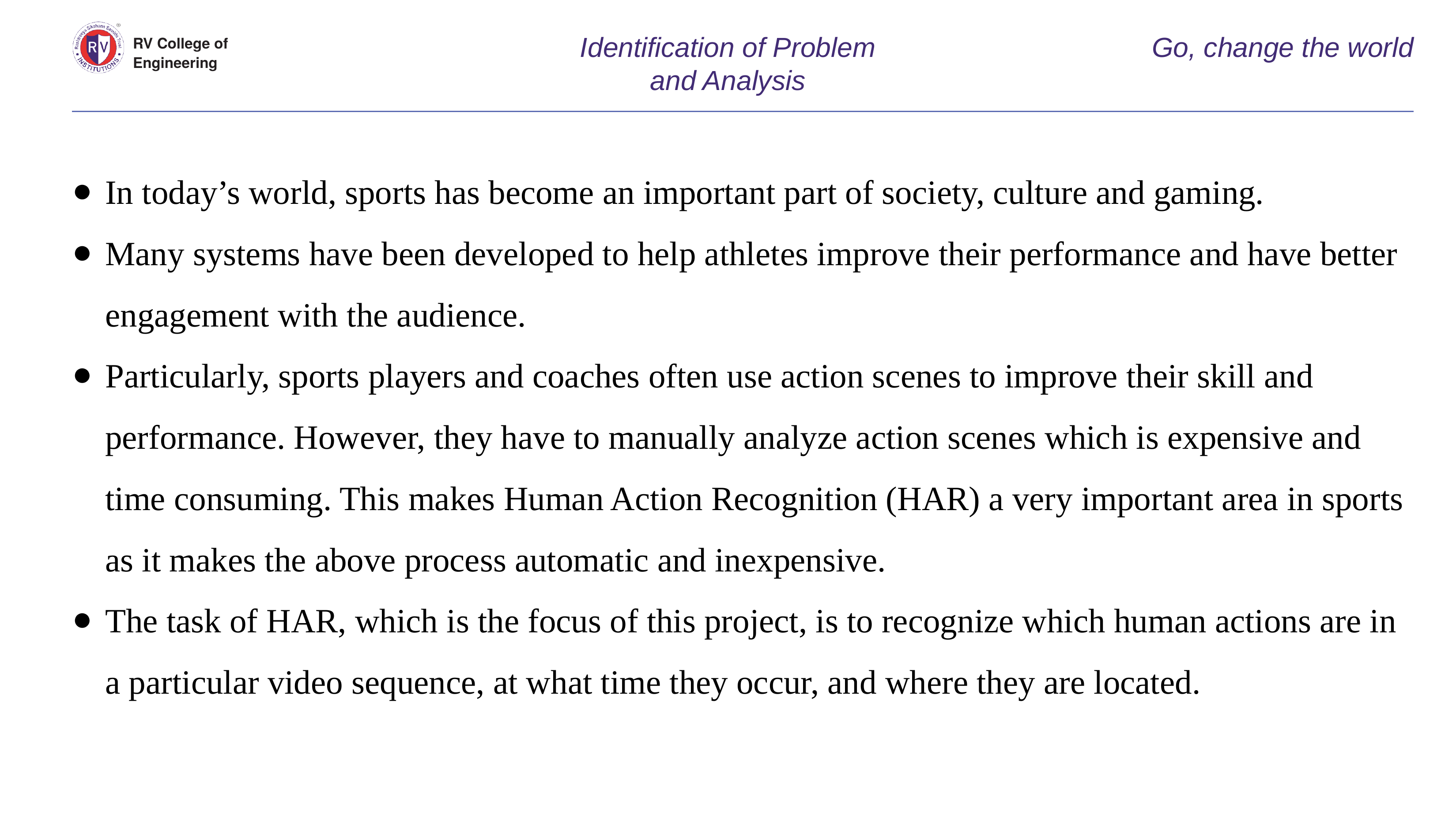

# Identification of Problem and Analysis
Go, change the world
RV College of
Engineering

In today’s world, sports has become an important part of society, culture and gaming.
Many systems have been developed to help athletes improve their performance and have better engagement with the audience.
Particularly, sports players and coaches often use action scenes to improve their skill and performance. However, they have to manually analyze action scenes which is expensive and time consuming. This makes Human Action Recognition (HAR) a very important area in sports as it makes the above process automatic and inexpensive.
The task of HAR, which is the focus of this project, is to recognize which human actions are in a particular video sequence, at what time they occur, and where they are located.